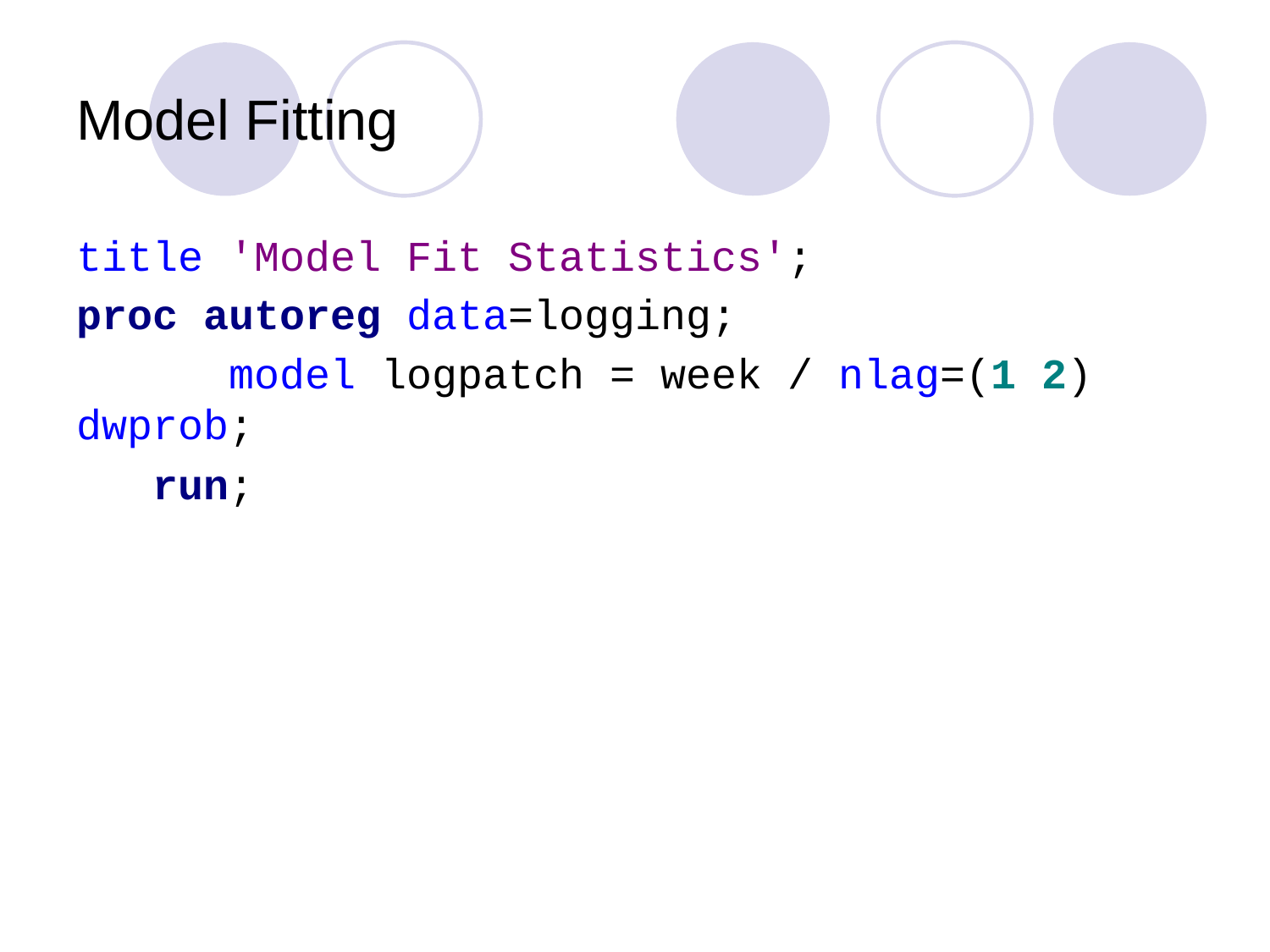

# Model Fitting
title 'Model Fit Statistics';
proc autoreg data=logging;
      model logpatch = week / nlag=(1 2) dwprob;
   run;